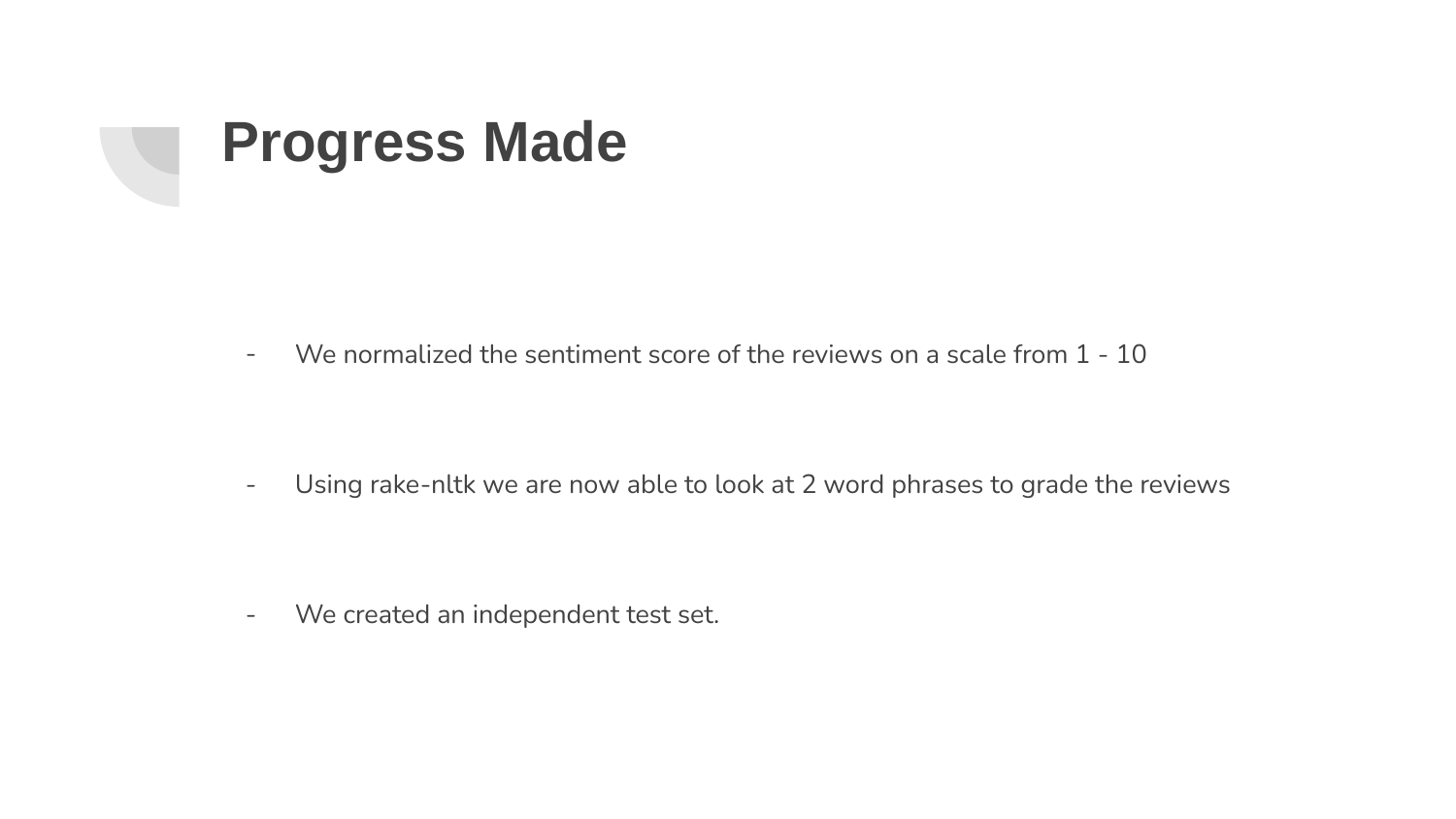

# Progress Made
We normalized the sentiment score of the reviews on a scale from 1 - 10

Using rake-nltk we are now able to look at 2 word phrases to grade the reviews

We created an independent test set.